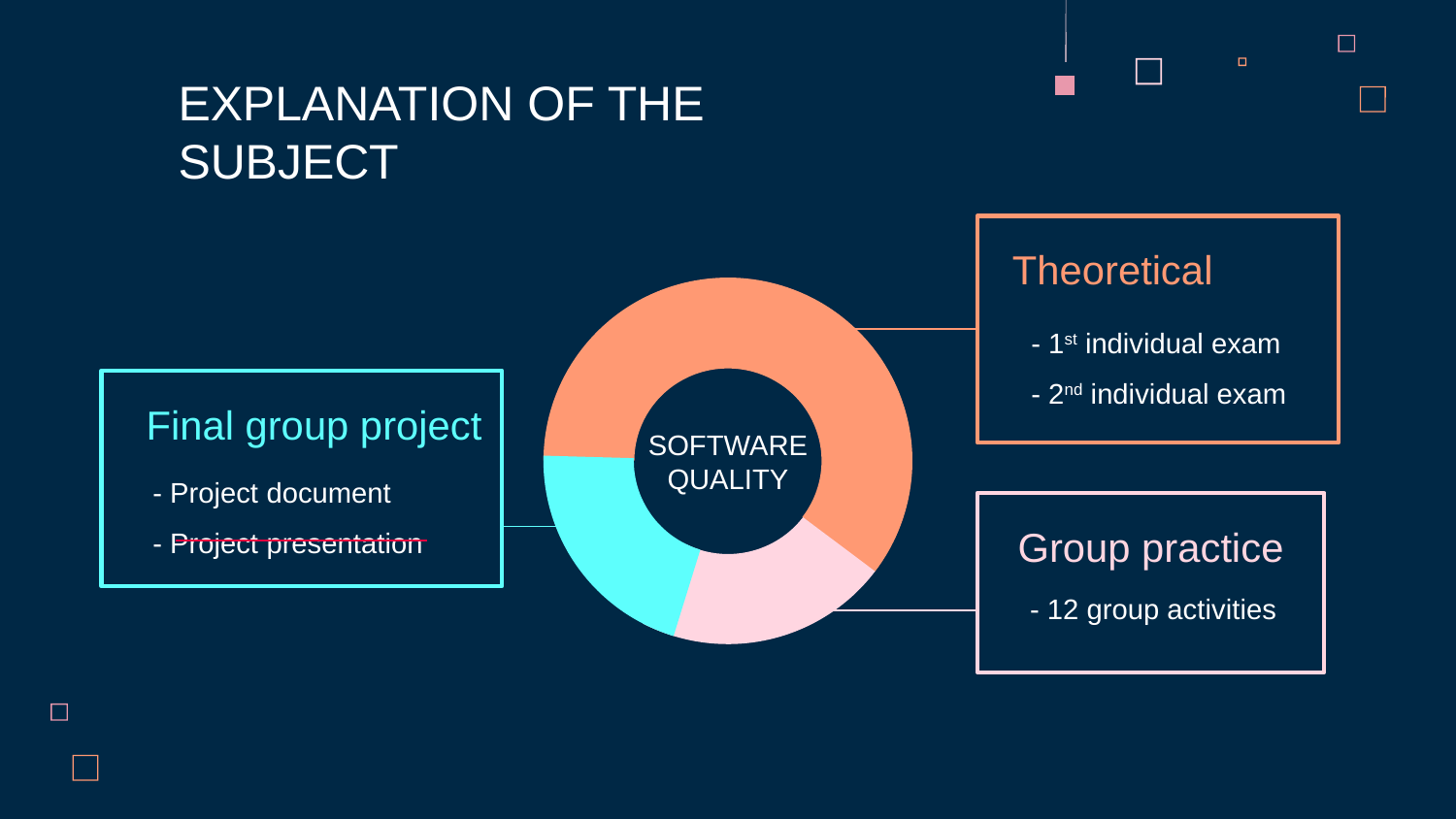

EXPLANATION OF THE SUBJECT
Theoretical

- 1st individual exam
- 2nd individual exam

Final group project
SOFTWARE
QUALITY
- Project document
- Project presentation

Group practice
- 12 group activities